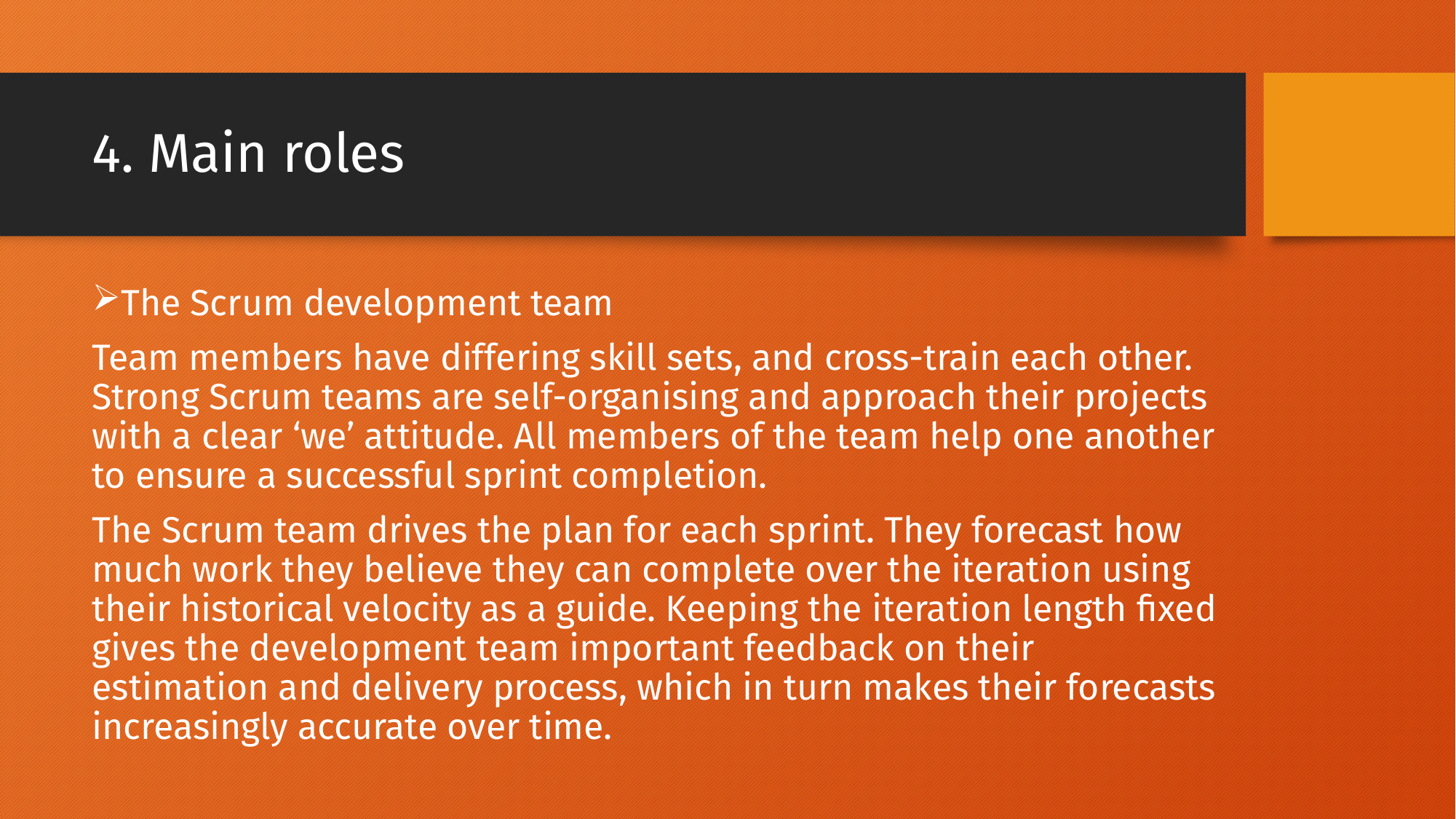

# 4. Main roles
The Scrum development team
Team members have differing skill sets, and cross-train each other. Strong Scrum teams are self-organising and approach their projects with a clear ‘we’ attitude. All members of the team help one another to ensure a successful sprint completion.
The Scrum team drives the plan for each sprint. They forecast how much work they believe they can complete over the iteration using their historical velocity as a guide. Keeping the iteration length fixed gives the development team important feedback on their estimation and delivery process, which in turn makes their forecasts increasingly accurate over time.